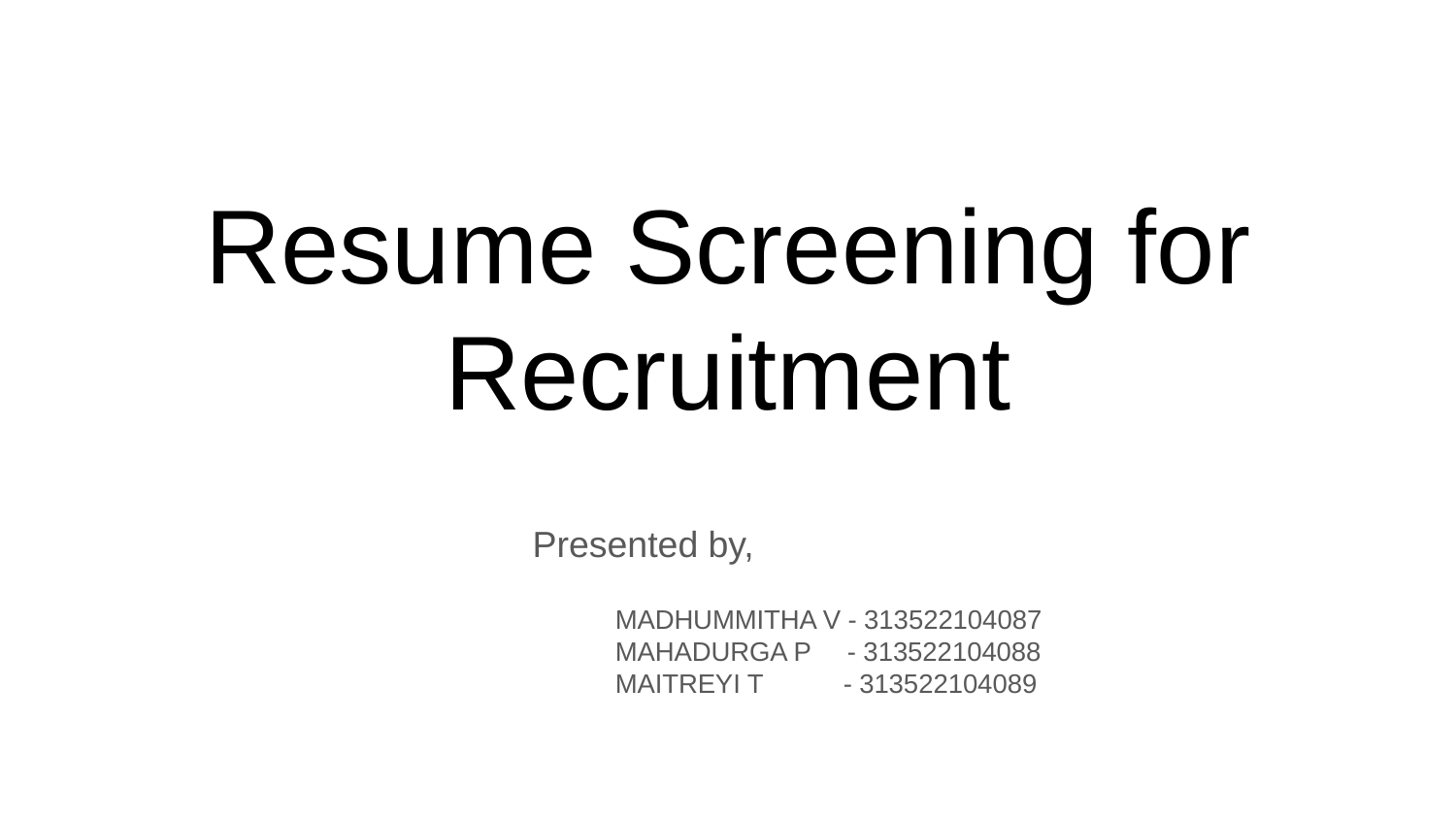

# Resume Screening for Recruitment
Presented by,
 MADHUMMITHA V - 313522104087
 MAHADURGA P     - 313522104088
 MAITREYI T           - 313522104089